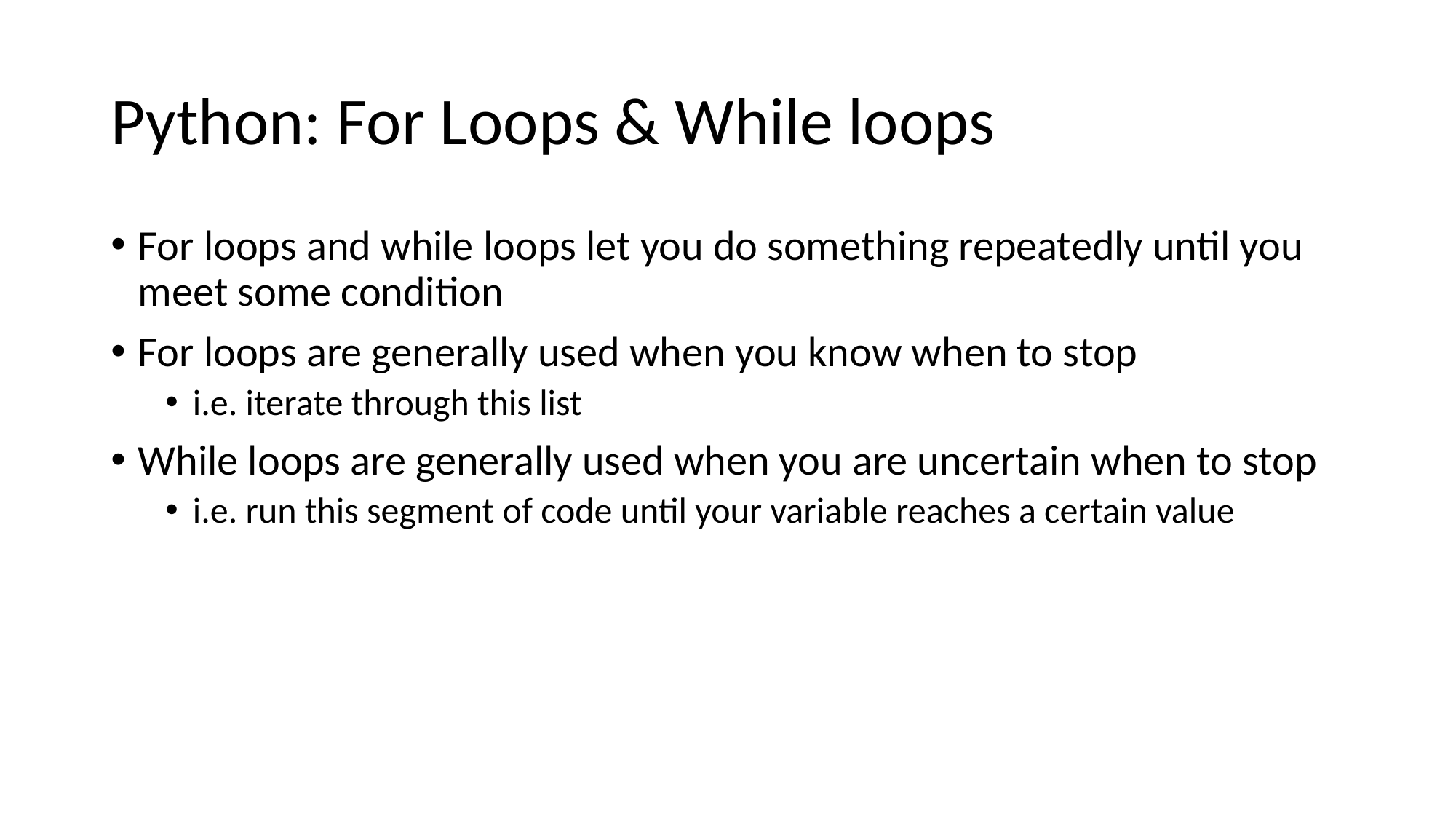

# Python: For Loops & While loops
For loops and while loops let you do something repeatedly until you meet some condition
For loops are generally used when you know when to stop
i.e. iterate through this list
While loops are generally used when you are uncertain when to stop
i.e. run this segment of code until your variable reaches a certain value